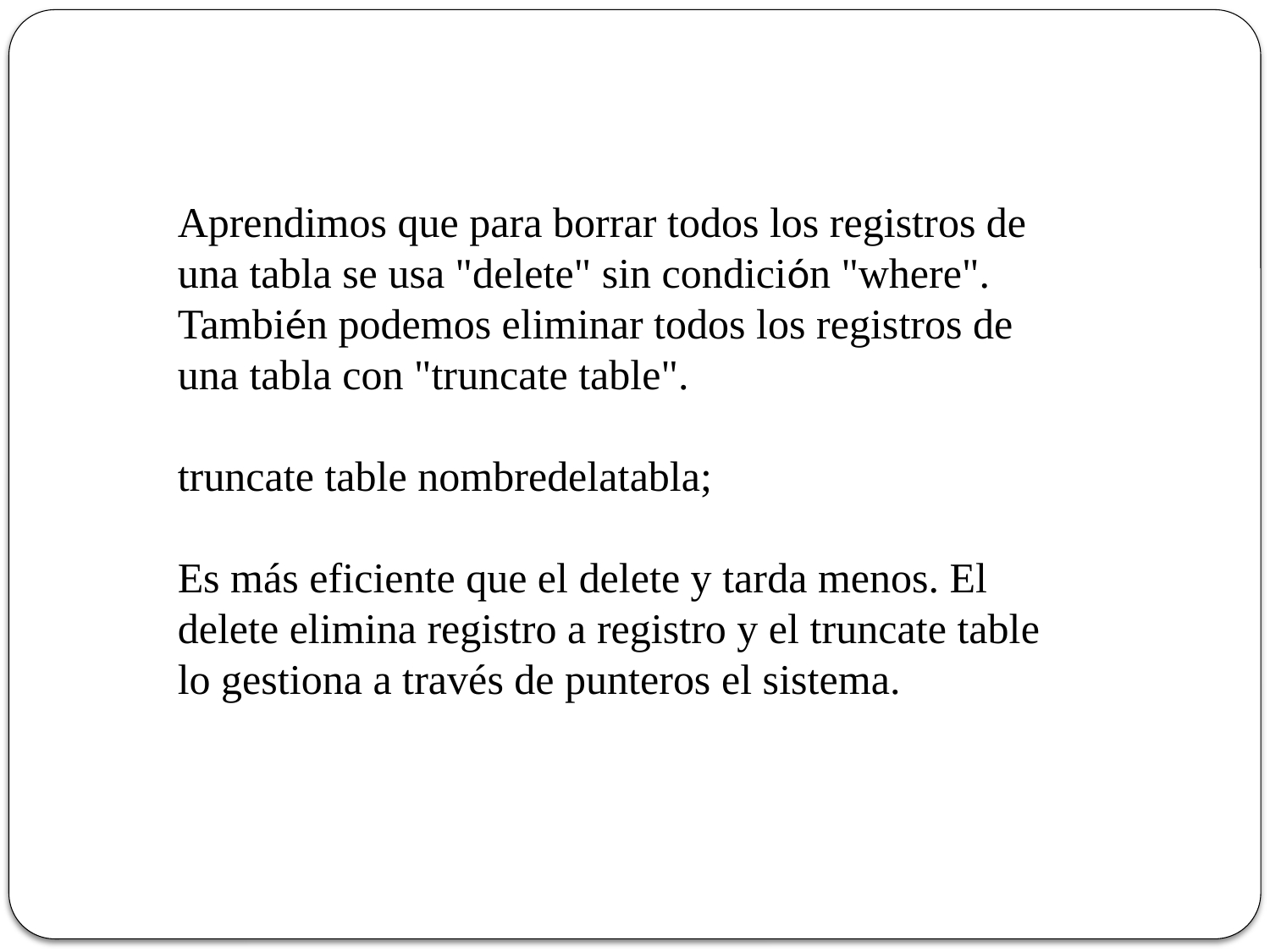

Aprendimos que para borrar todos los registros de una tabla se usa "delete" sin condición "where".
También podemos eliminar todos los registros de una tabla con "truncate table".

truncate table nombredelatabla;

Es más eficiente que el delete y tarda menos. El delete elimina registro a registro y el truncate table lo gestiona a través de punteros el sistema.